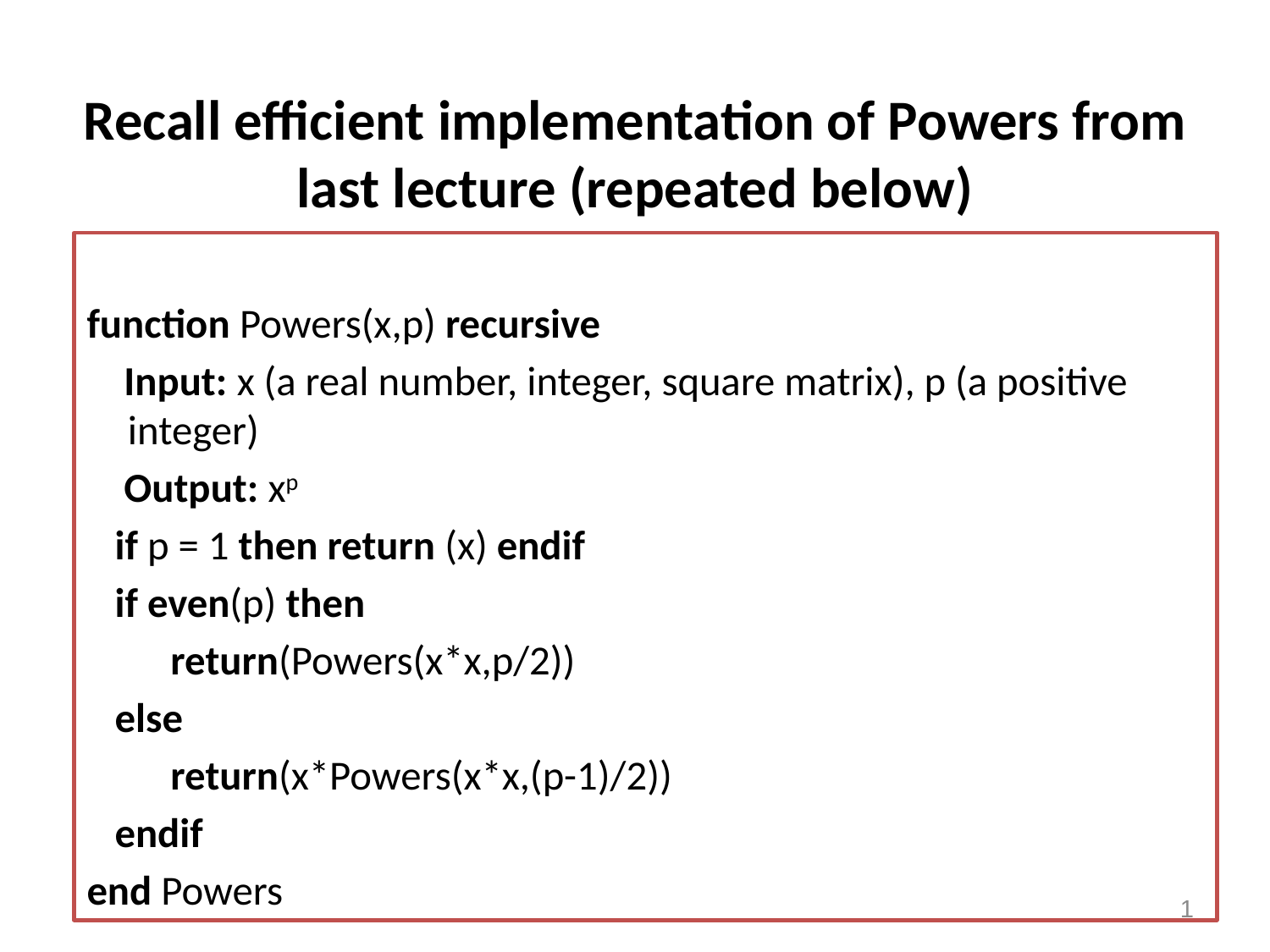

# Recall efficient implementation of Powers from last lecture (repeated below)

function Powers(x,p) recursive
    Input: x (a real number, integer, square matrix), p (a positive integer)
    Output: xp
   if p = 1 then return (x) endif
   if even(p) then
         return(Powers(x*x,p/2))
   else
         return(x*Powers(x*x,(p-1)/2))
   endif
end Powers
1